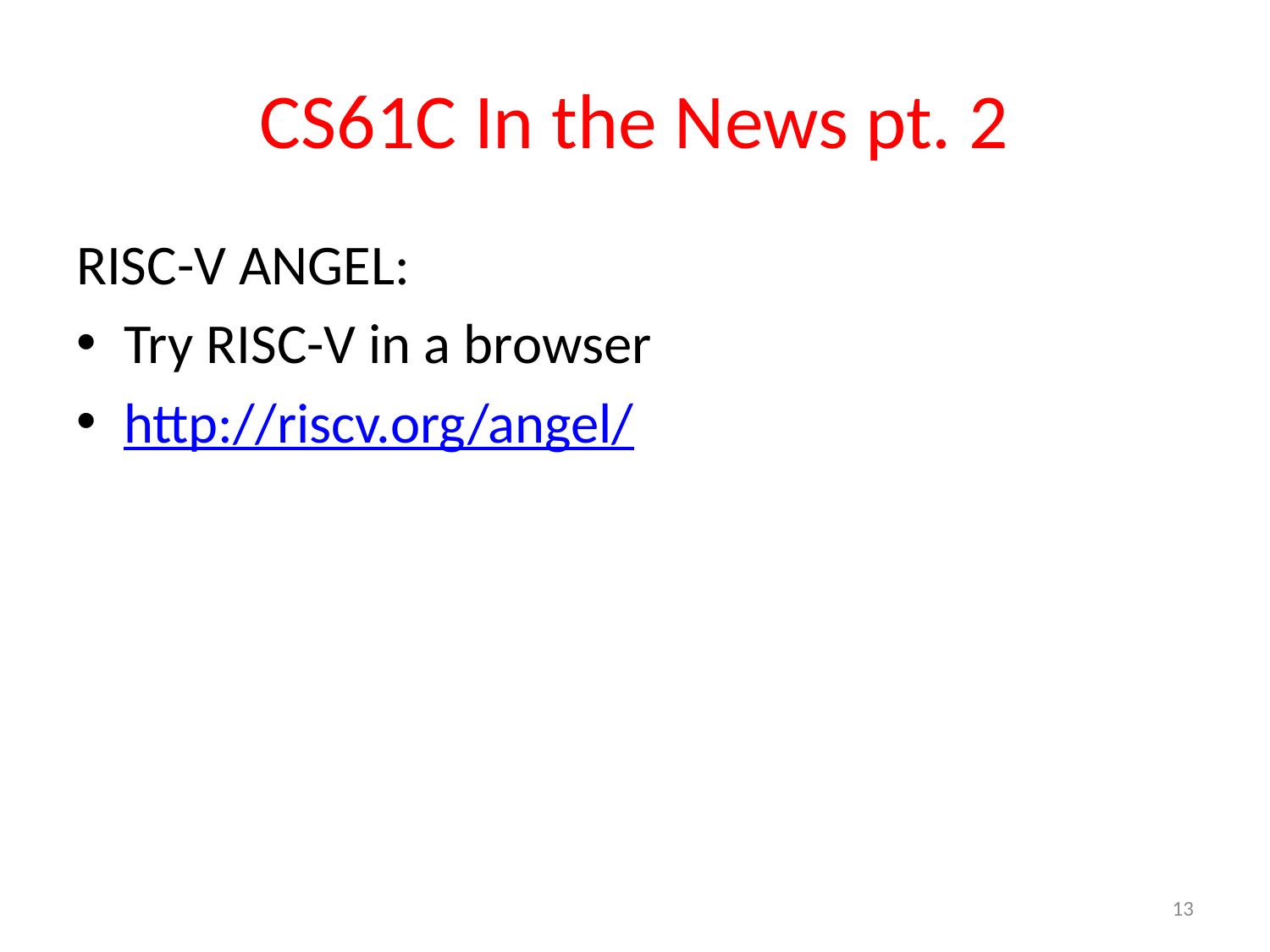

# CS61C In the News pt. 2
RISC-V ANGEL:
Try RISC-V in a browser
http://riscv.org/angel/
13